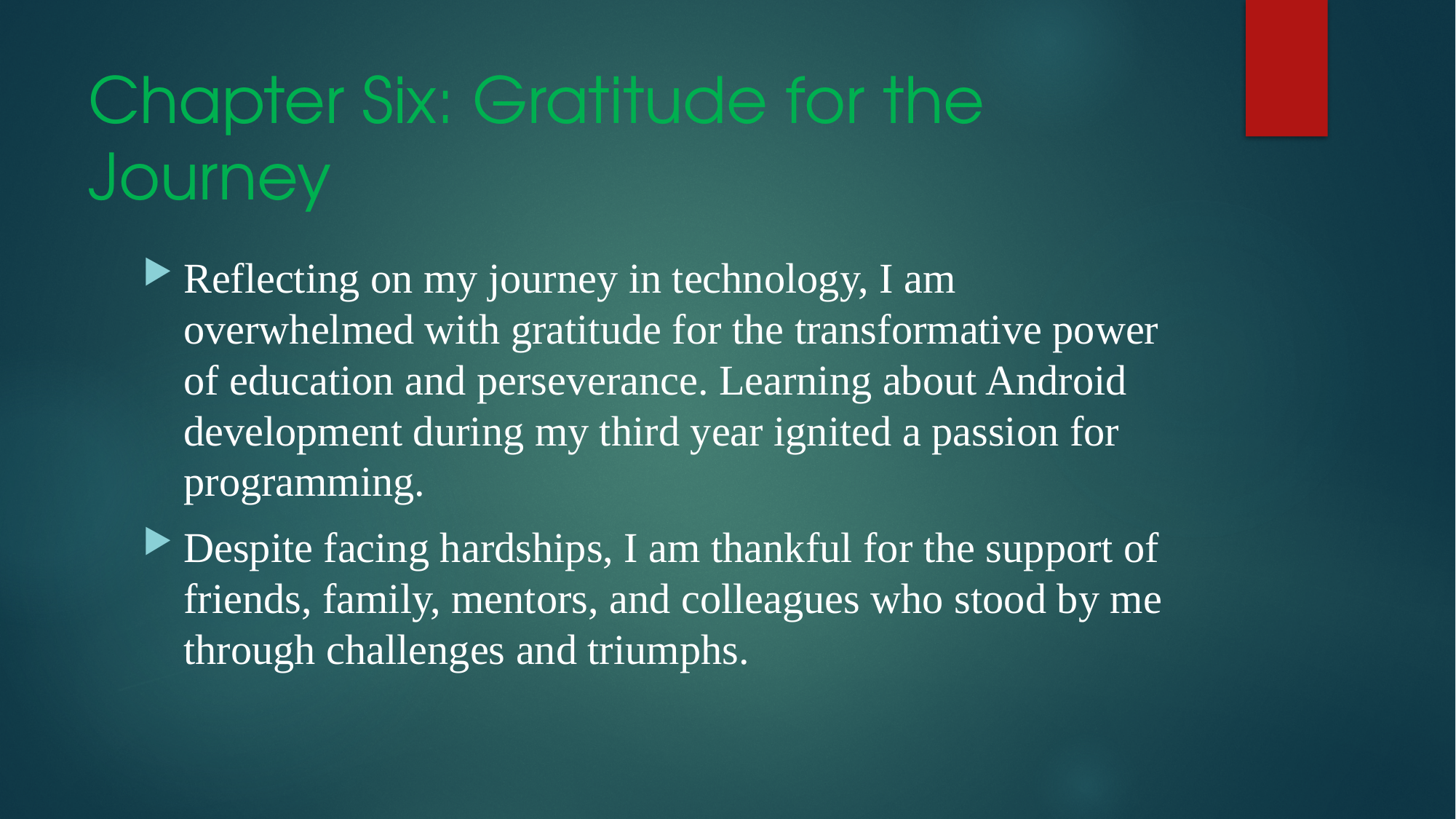

# Chapter Six: Gratitude for the Journey
Reflecting on my journey in technology, I am overwhelmed with gratitude for the transformative power of education and perseverance. Learning about Android development during my third year ignited a passion for programming.
Despite facing hardships, I am thankful for the support of friends, family, mentors, and colleagues who stood by me through challenges and triumphs.